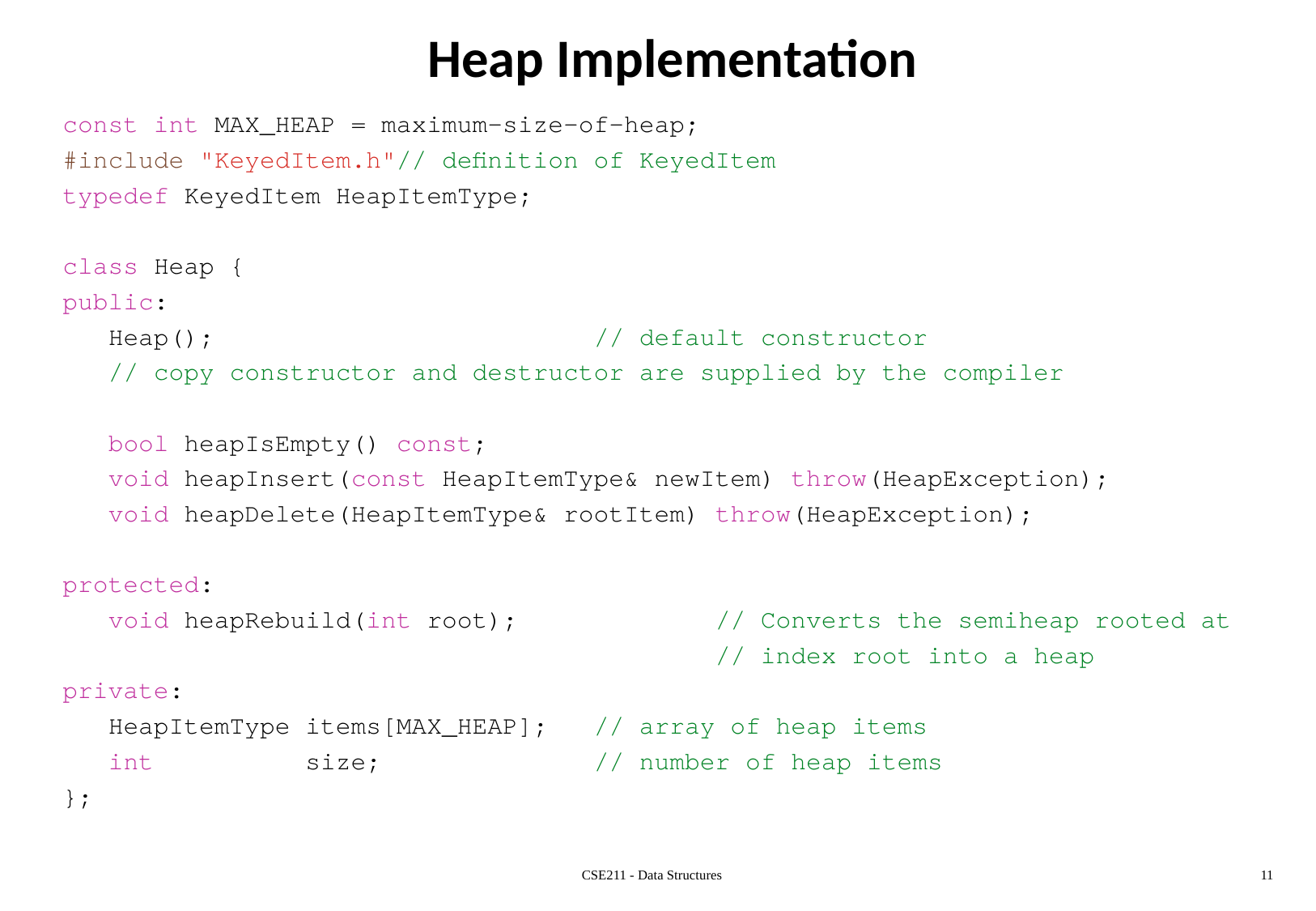

# Heap Implementation
const int MAX_HEAP = maximum-size-of-heap;
#include "KeyedItem.h"// definition of KeyedItem
typedef KeyedItem HeapItemType;

class Heap {
public:
	Heap();				// default constructor
	// copy constructor and destructor are supplied by the compiler

	bool heapIsEmpty() const;
	void heapInsert(const HeapItemType& newItem) throw(HeapException);
	void heapDelete(HeapItemType& rootItem) throw(HeapException);

protected:
	void heapRebuild(int root);		// Converts the semiheap rooted at
					        // index root into a heap
private:
	HeapItemType items[MAX_HEAP];	// array of heap items
	int          size;            	// number of heap items
};
CSE211 - Data Structures
11